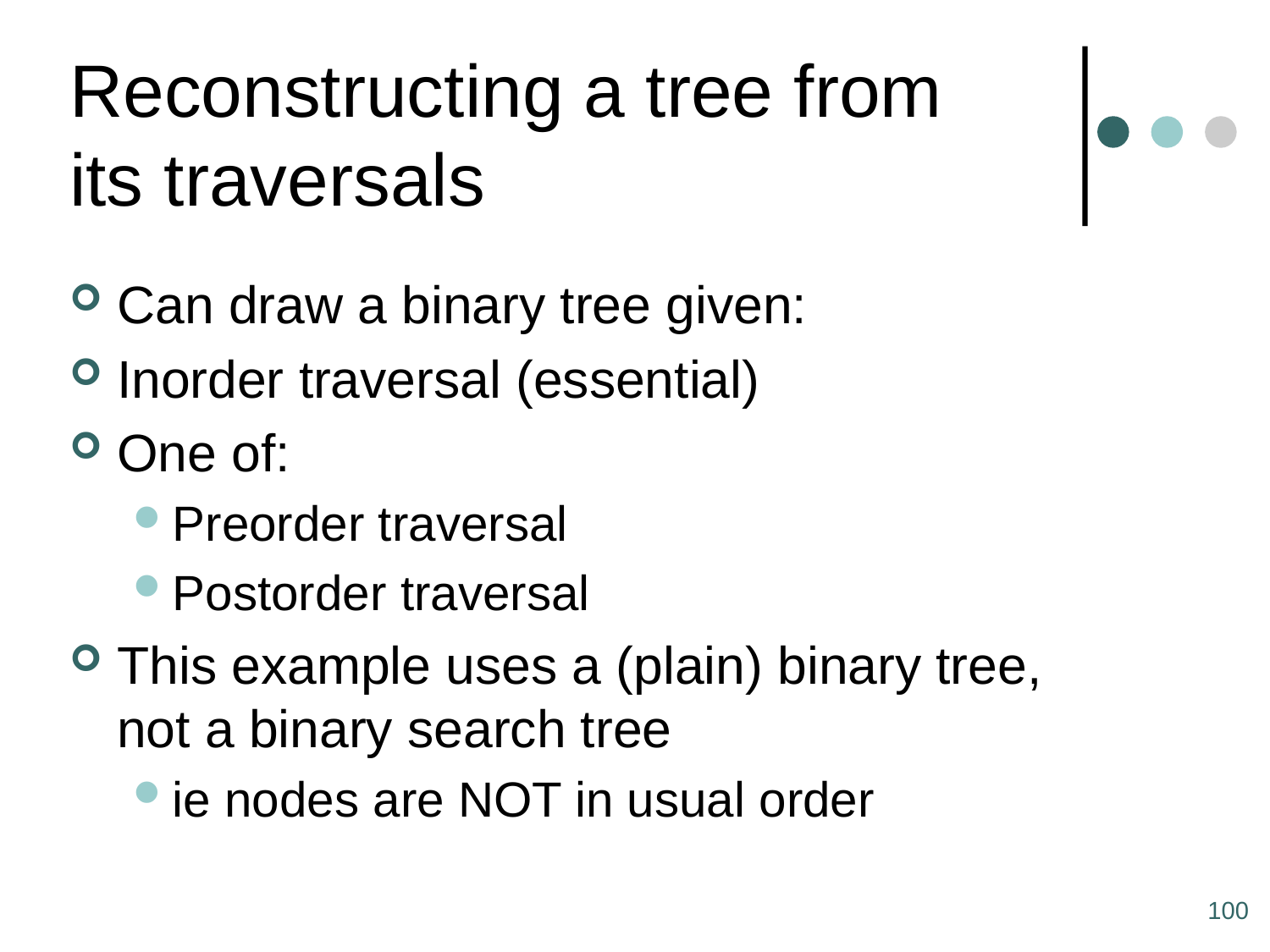

# Reconstructing a tree from its traversals
Can draw a binary tree given:
Inorder traversal (essential)
One of:
Preorder traversal
Postorder traversal
This example uses a (plain) binary tree, not a binary search tree
ie nodes are NOT in usual order
100